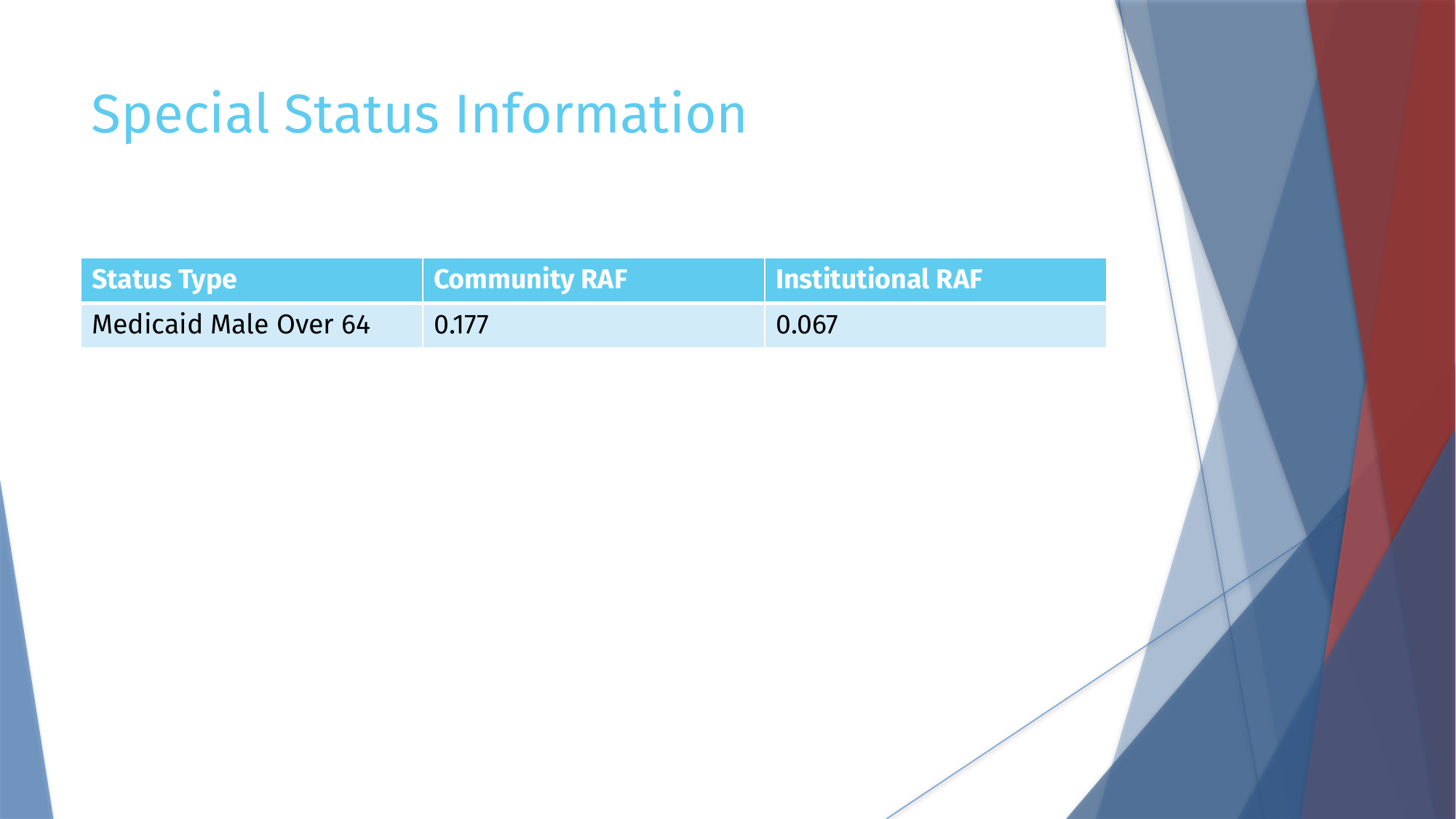

Special Status Information
| Status Type | Community RAF | Institutional RAF |
| --- | --- | --- |
| Medicaid Male Over 64 | 0.177 | 0.067 |